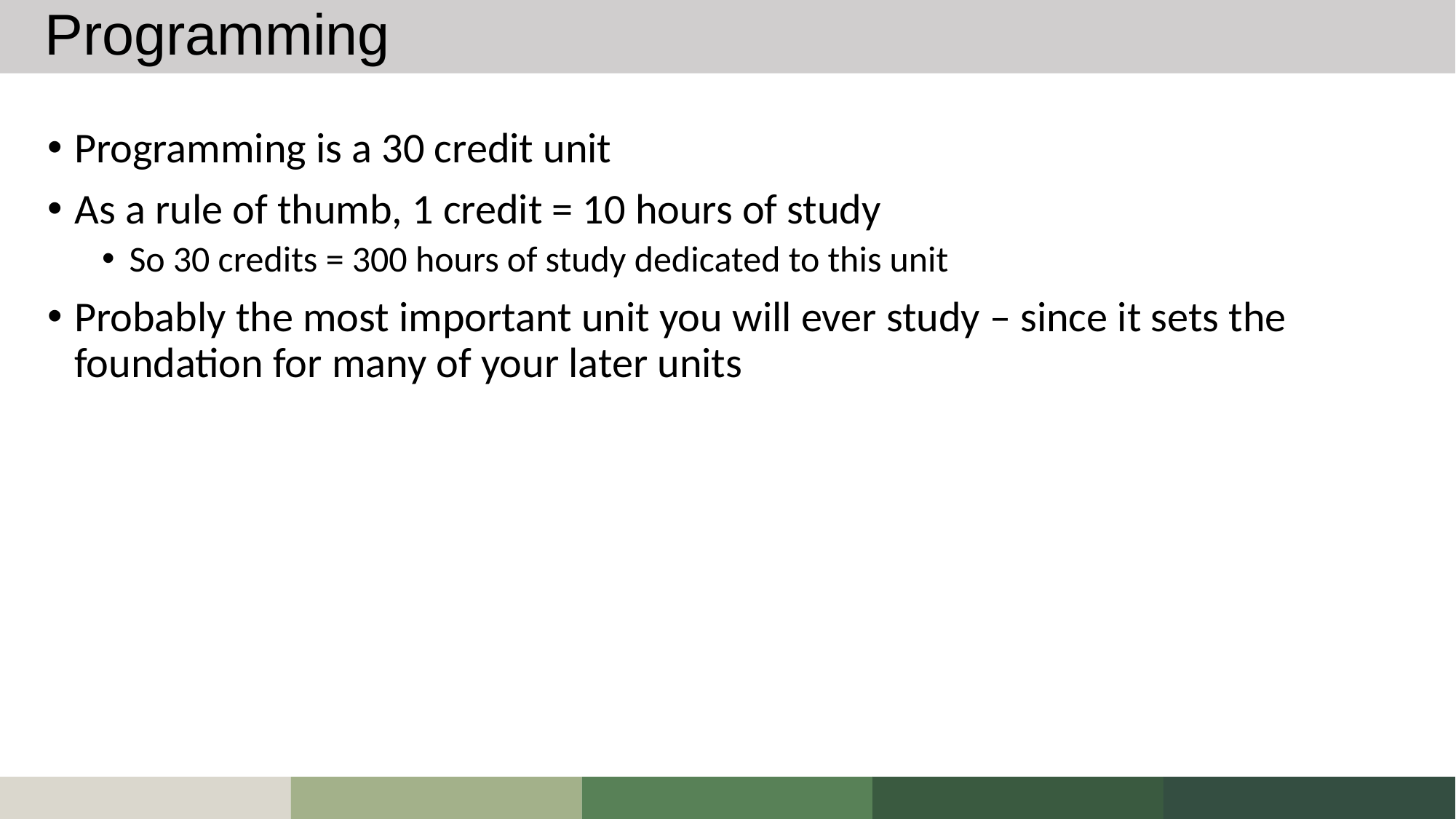

# Programming
Programming is a 30 credit unit
As a rule of thumb, 1 credit = 10 hours of study
So 30 credits = 300 hours of study dedicated to this unit
Probably the most important unit you will ever study – since it sets the foundation for many of your later units